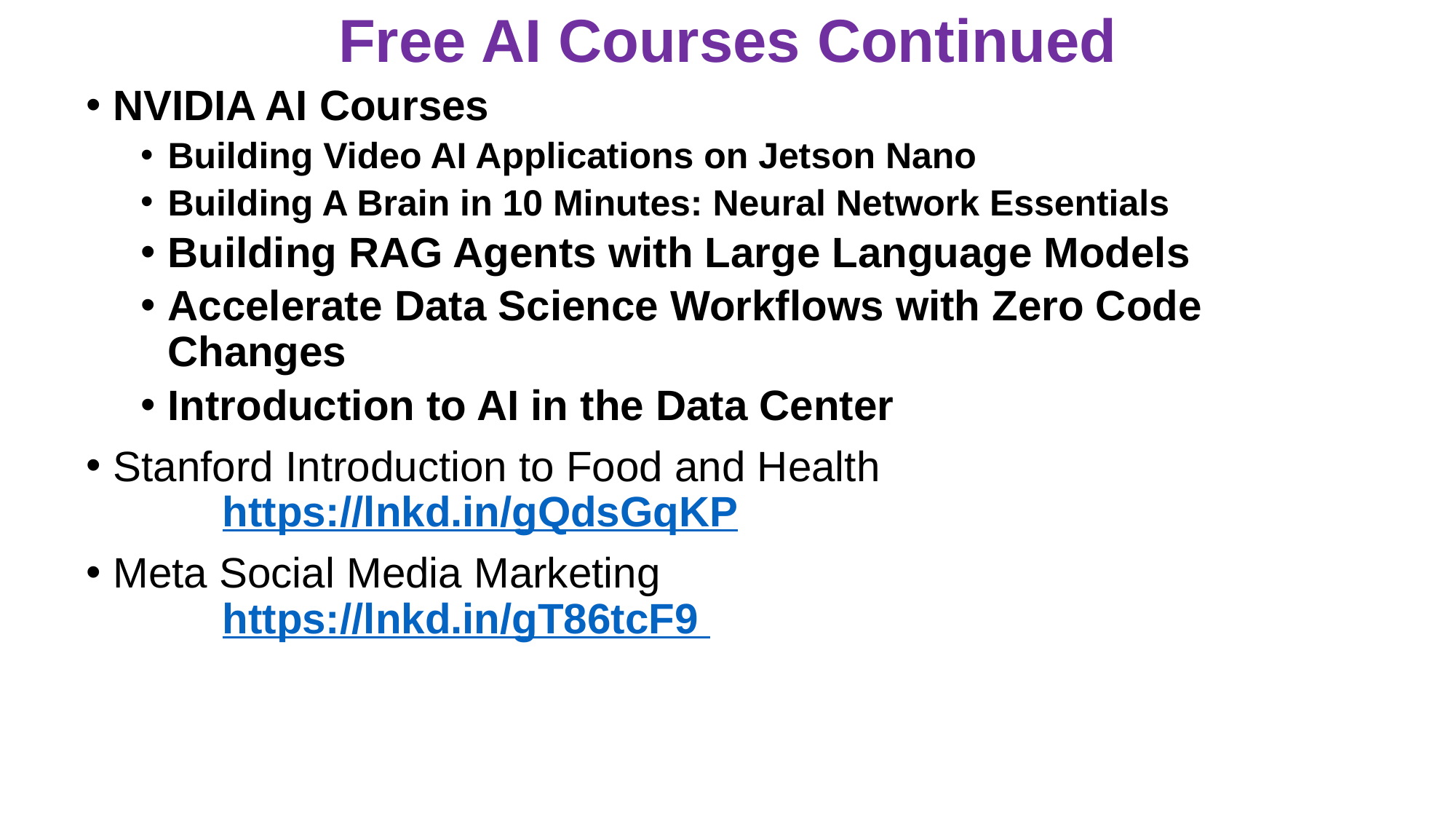

# Free AI Courses Continued
NVIDIA AI Courses
Building Video AI Applications on Jetson Nano
Building A Brain in 10 Minutes: Neural Network Essentials
Building RAG Agents with Large Language Models
Accelerate Data Science Workflows with Zero Code Changes
Introduction to AI in the Data Center
Stanford Introduction to Food and Health
	https://lnkd.in/gQdsGqKP
Meta Social Media Marketing
	https://lnkd.in/gT86tcF9